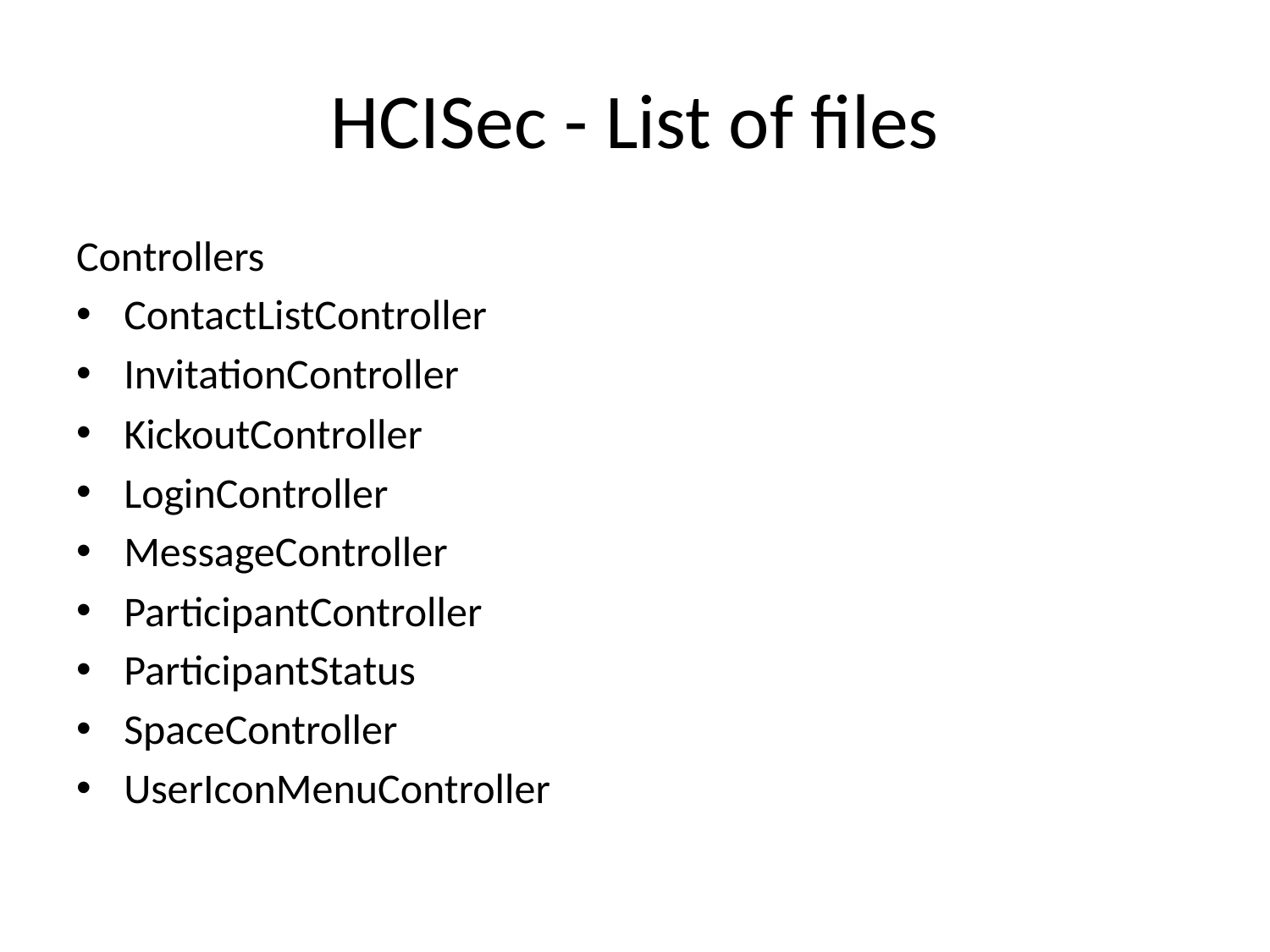

# HCISec - List of files
Controllers
ContactListController
InvitationController
KickoutController
LoginController
MessageController
ParticipantController
ParticipantStatus
SpaceController
UserIconMenuController